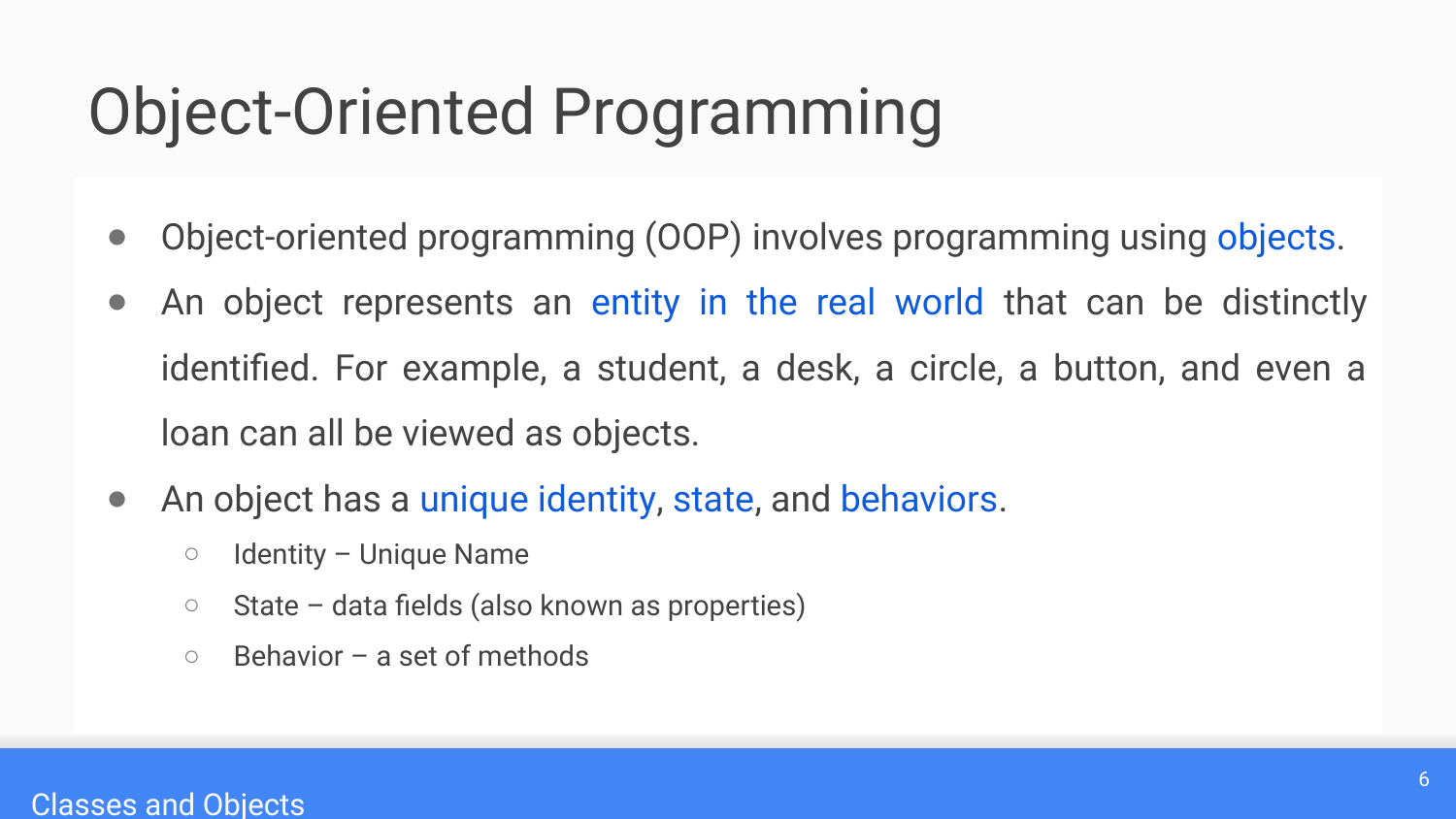

# Object-Oriented Programming
Object-oriented programming (OOP) ﻿involves programming using objects.
﻿An object represents an entity in the real world that can be distinctly identified. For example, a student, a desk, a circle, a button, and even a loan can all be viewed as objects.
An object has a unique identity, state, and behaviors.
Identity – Unique Name
State – data fields (also known as properties)
Behavior – a set of methods
6